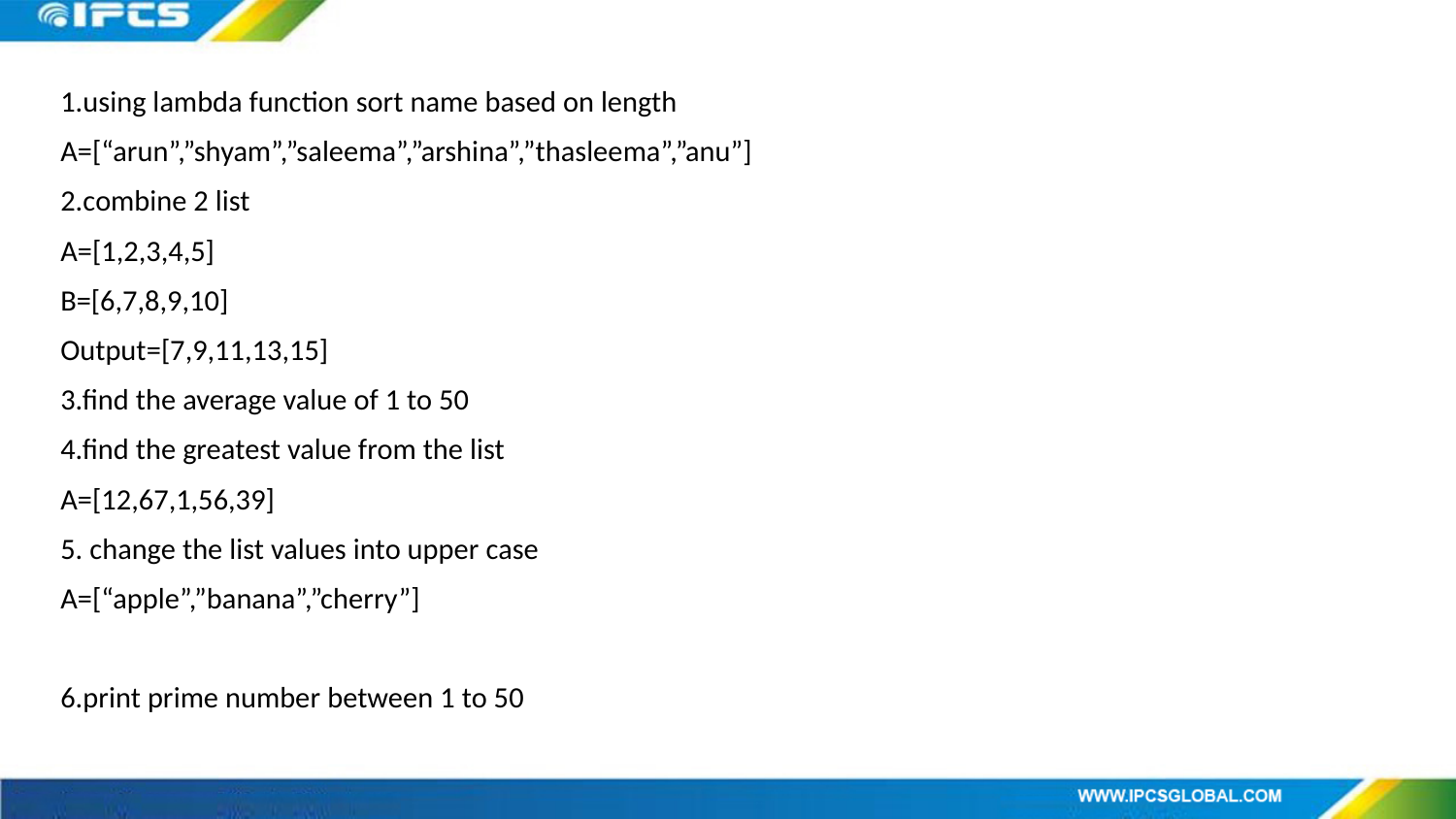

1.using lambda function sort name based on length
A=[“arun”,”shyam”,”saleema”,”arshina”,”thasleema”,”anu”]
2.combine 2 list
A=[1,2,3,4,5]
B=[6,7,8,9,10]
Output=[7,9,11,13,15]
3.find the average value of 1 to 50
4.find the greatest value from the list
A=[12,67,1,56,39]
5. change the list values into upper case
A=[“apple”,”banana”,”cherry”]

6.print prime number between 1 to 50